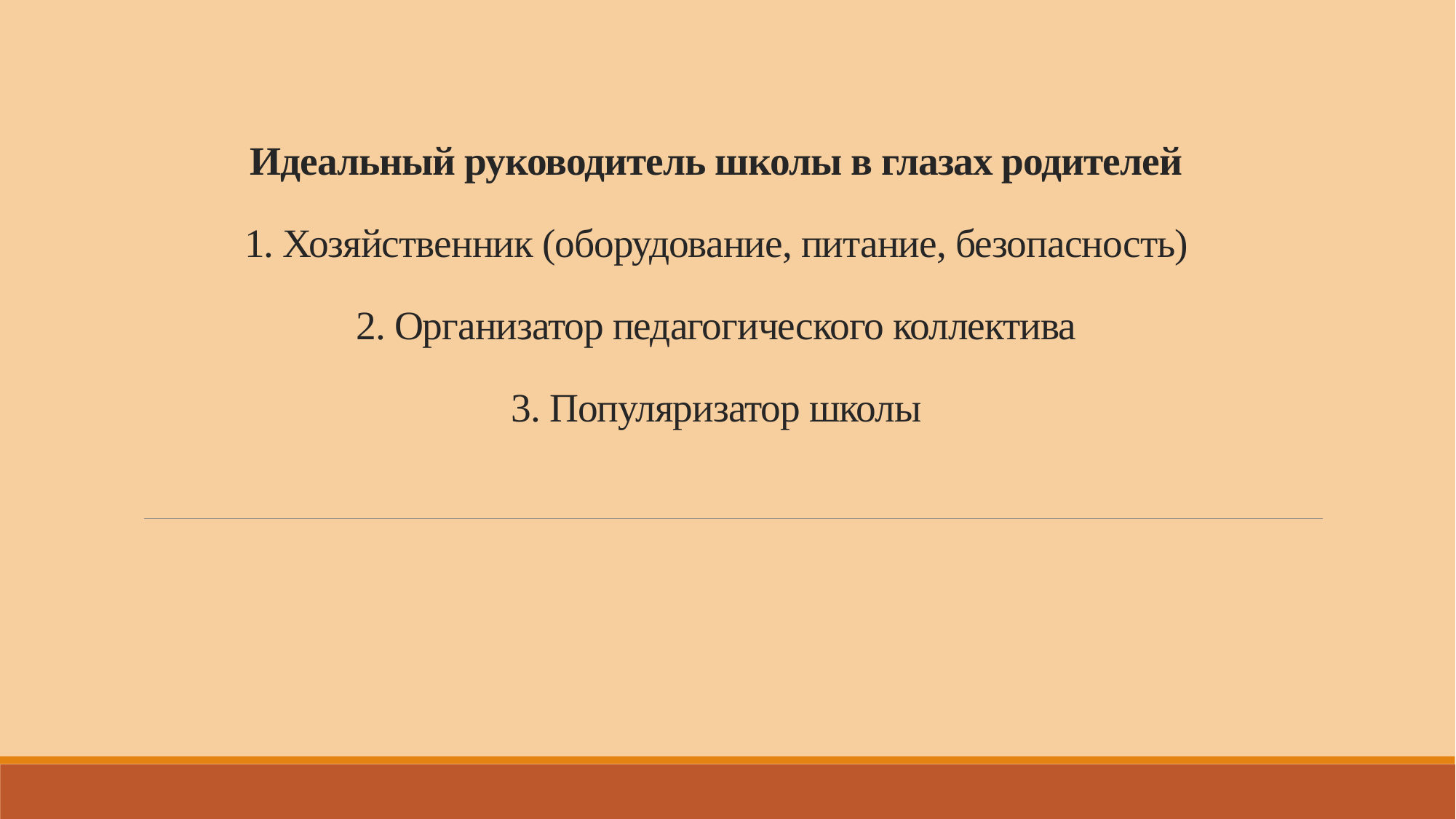

Идеальный руководитель школы в глазах родителей
1. Хозяйственник (оборудование, питание, безопасность)

2. Организатор педагогического коллектива

3. Популяризатор школы

#